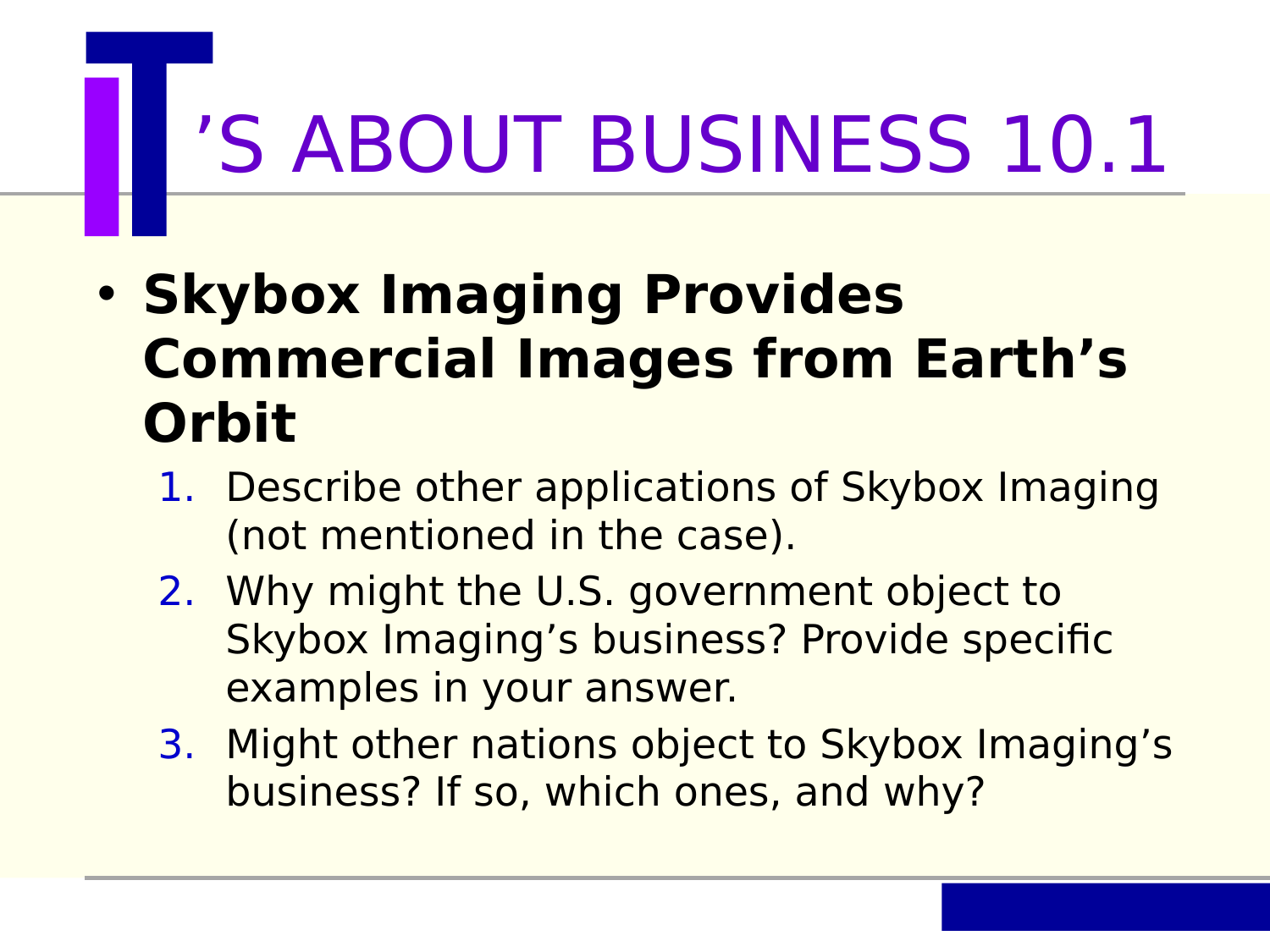

’S ABOUT BUSINESS 10.1
Skybox Imaging Provides Commercial Images from Earth’s Orbit
Describe other applications of Skybox Imaging (not mentioned in the case).
Why might the U.S. government object to Skybox Imaging’s business? Provide specific examples in your answer.
Might other nations object to Skybox Imaging’s business? If so, which ones, and why?